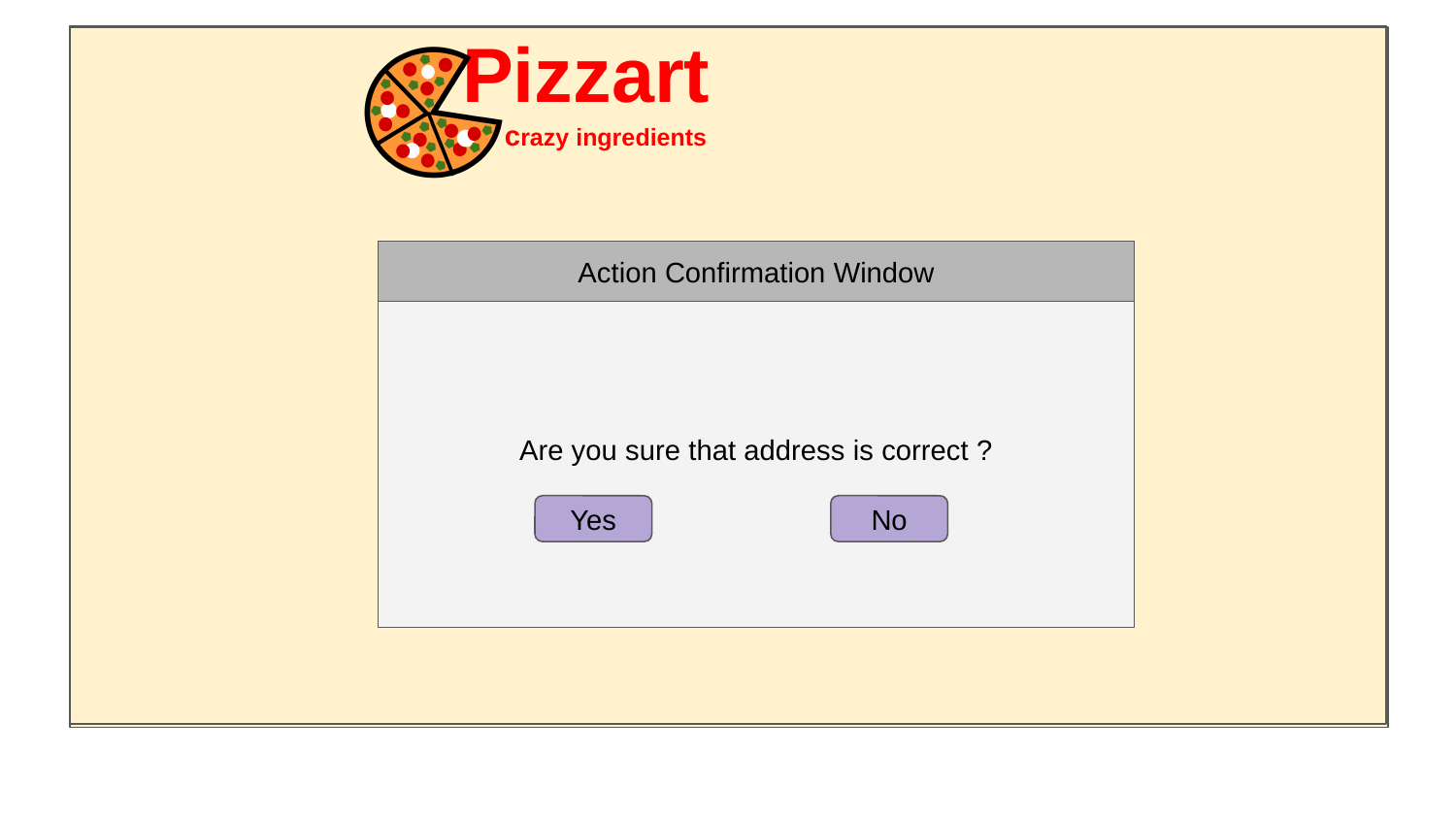

Action Confirmation Window

Are you sure that address is correct ?
Yes
No